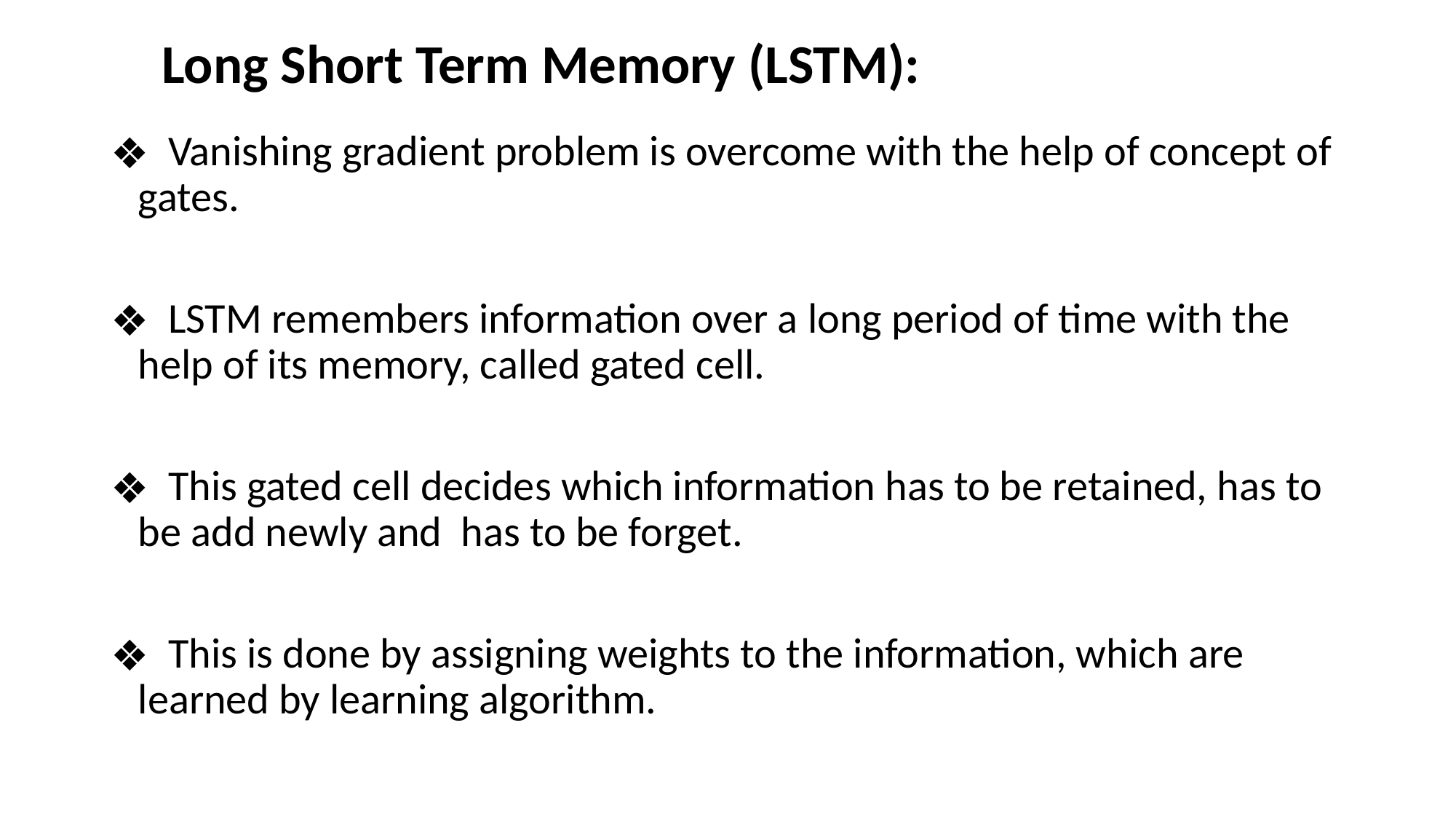

# Long Short Term Memory (LSTM):
  Vanishing gradient problem is overcome with the help of concept of gates.

  LSTM remembers information over a long period of time with the help of its memory, called gated cell.

  This gated cell decides which information has to be retained, has to be add newly and  has to be forget.

  This is done by assigning weights to the information, which are learned by learning algorithm.